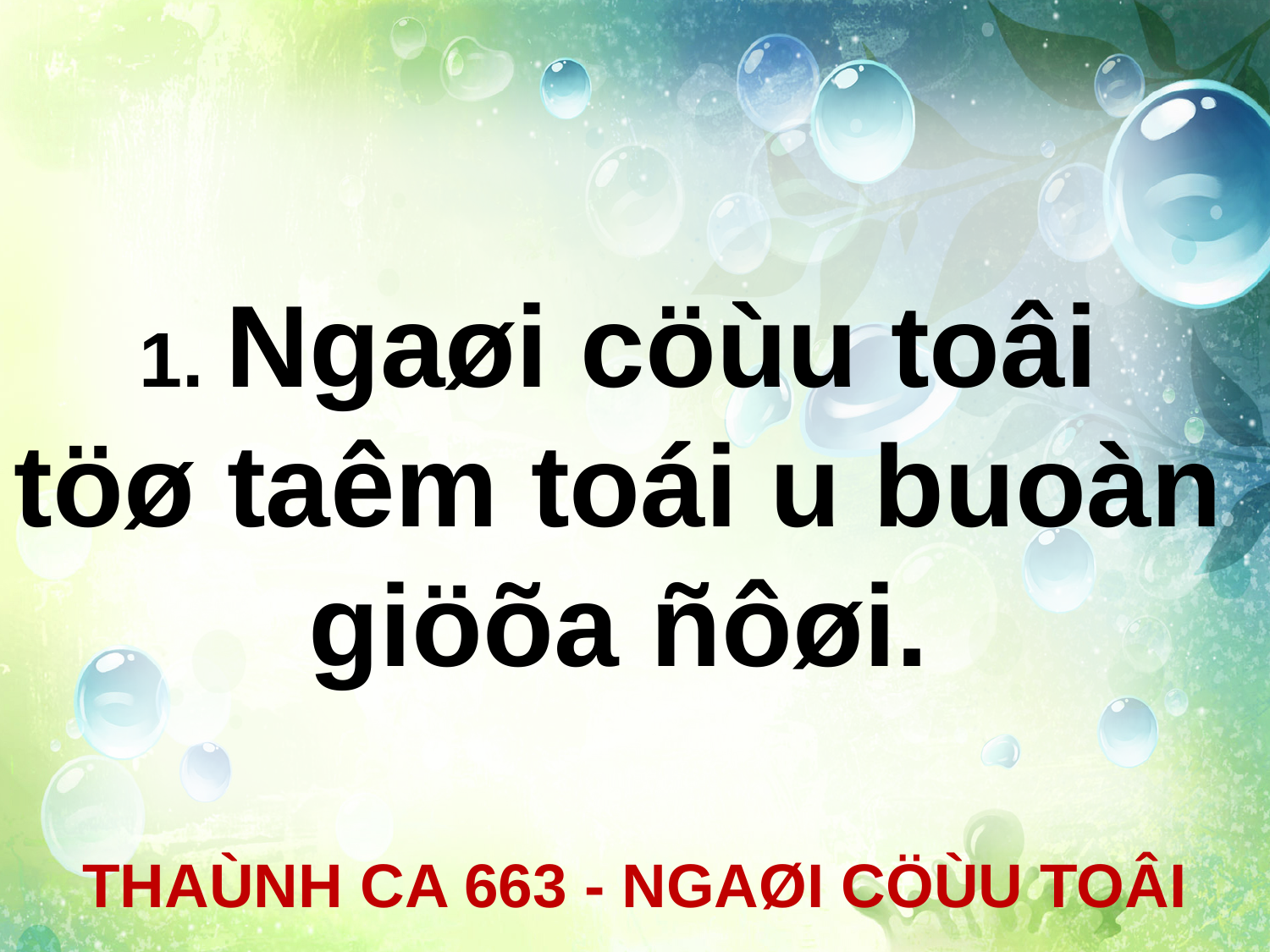

1. Ngaøi cöùu toâi
töø taêm toái u buoàn
giöõa ñôøi.
THAÙNH CA 663 - NGAØI CÖÙU TOÂI